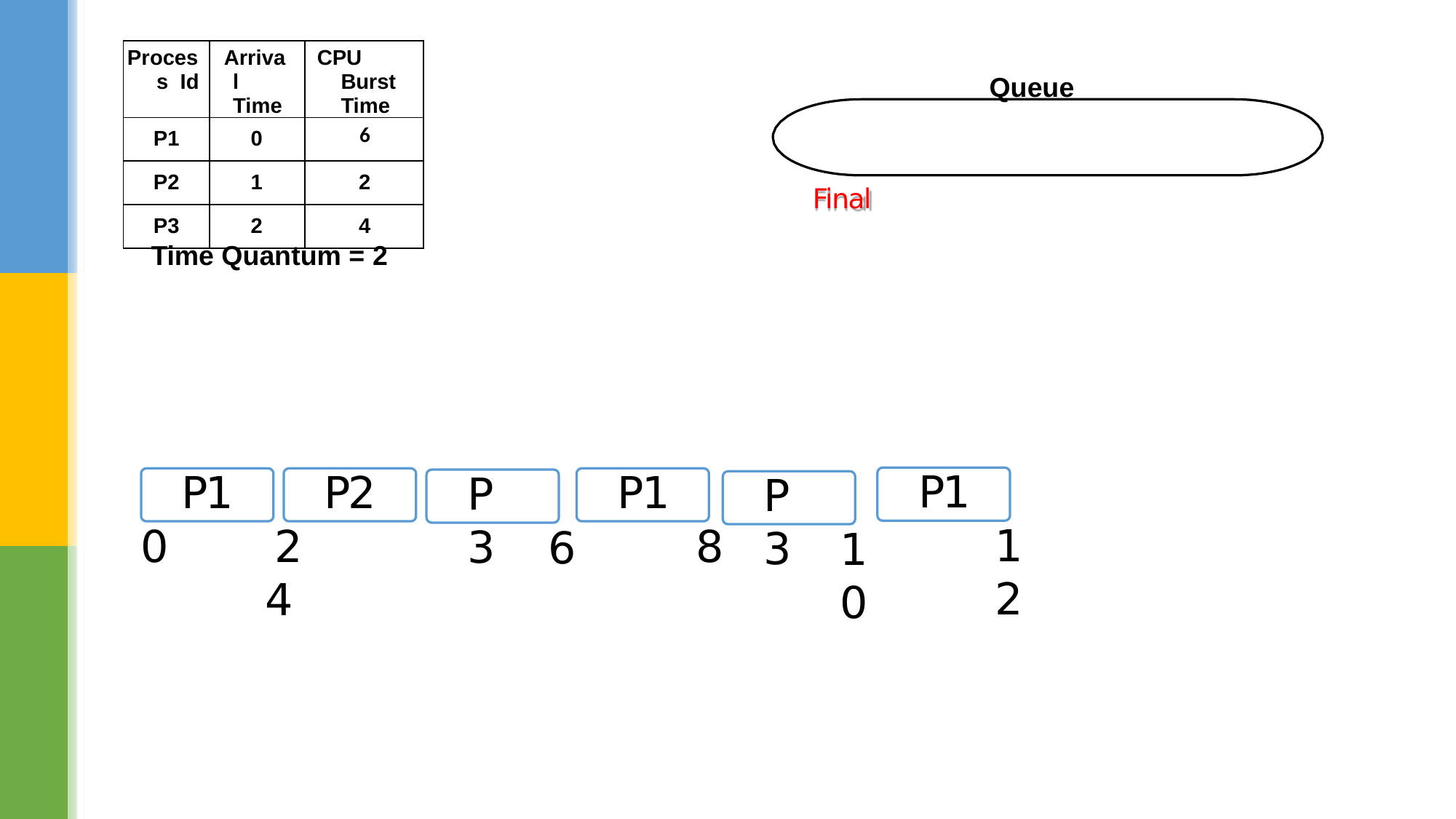

| Process Id | Arrival Time | CPU Burst Time |
| --- | --- | --- |
| P1 | 0 | 6 |
| P2 | 1 | 2 |
| P3 | 2 | 4 |
Queue

Final

Time Quantum = 2
P1
12
P1	P2
0	2	4
P1
8
P3
P3

6
10